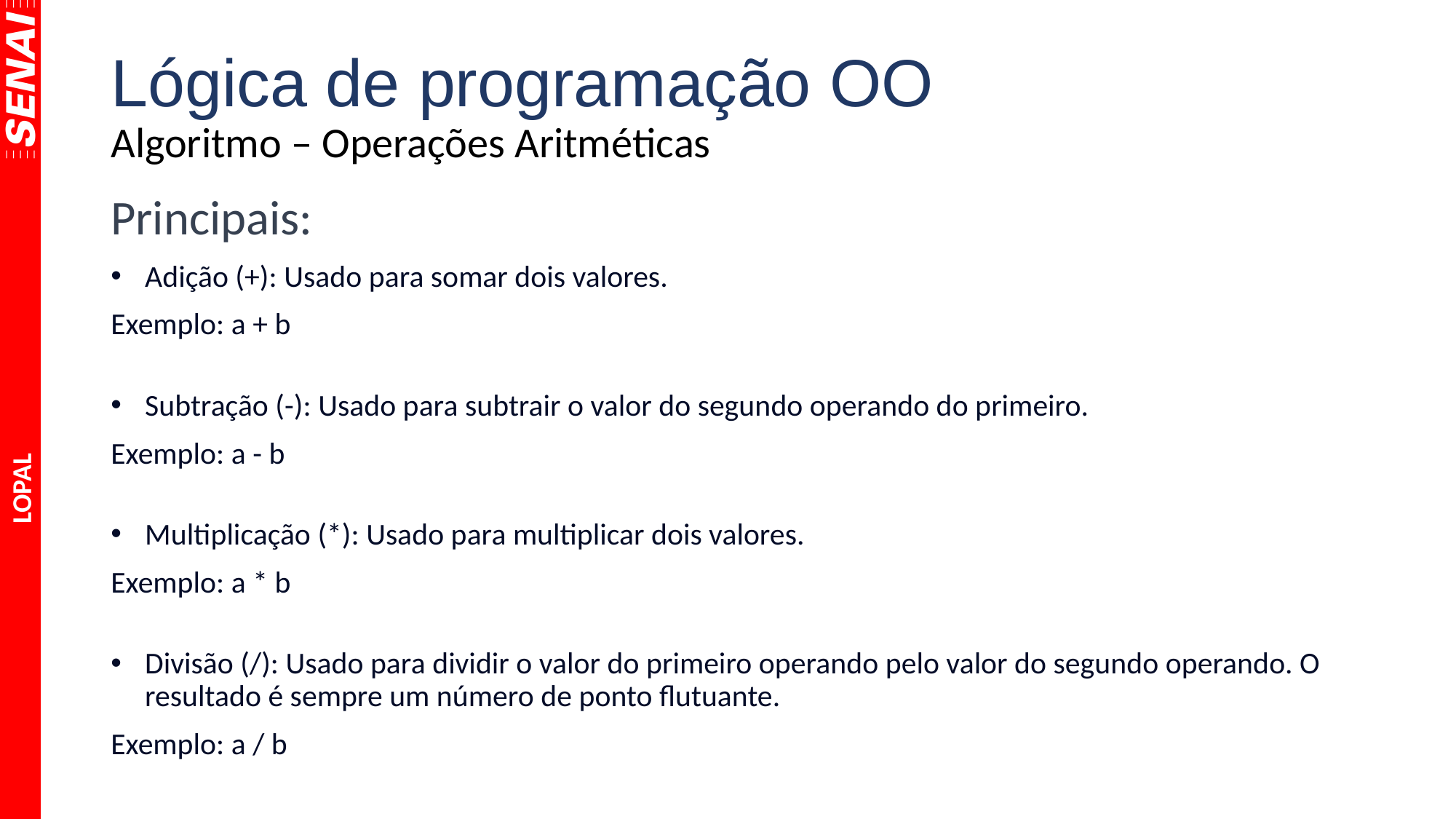

# Lógica de programação OO
Algoritmo – Operações Aritméticas
Principais:
Adição (+): Usado para somar dois valores.
Exemplo: a + b

Subtração (-): Usado para subtrair o valor do segundo operando do primeiro.
Exemplo: a - b

Multiplicação (*): Usado para multiplicar dois valores.
Exemplo: a * b

Divisão (/): Usado para dividir o valor do primeiro operando pelo valor do segundo operando. O resultado é sempre um número de ponto flutuante.
Exemplo: a / b